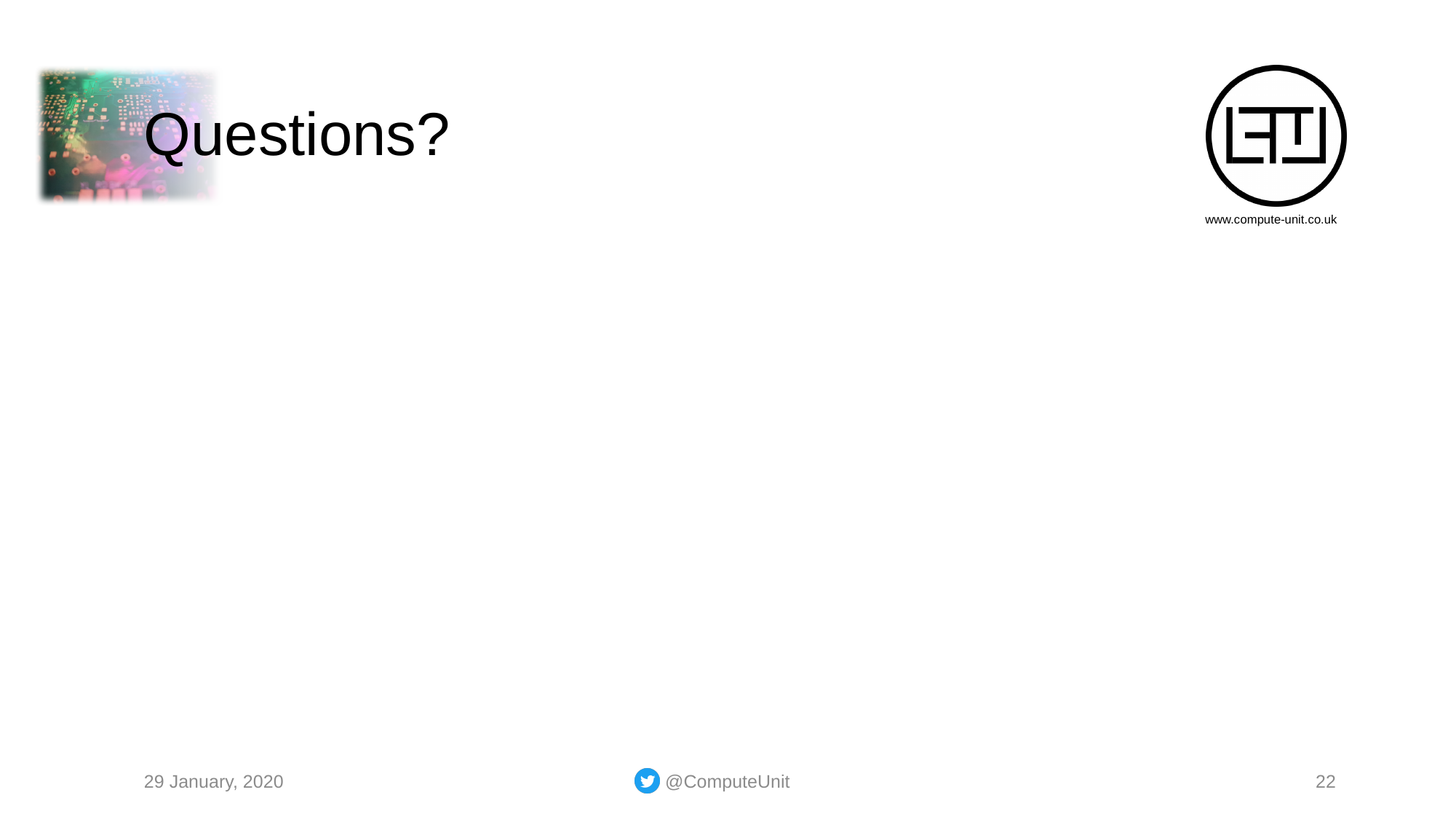

# Questions?

29 January, 2020
@ComputeUnit
22